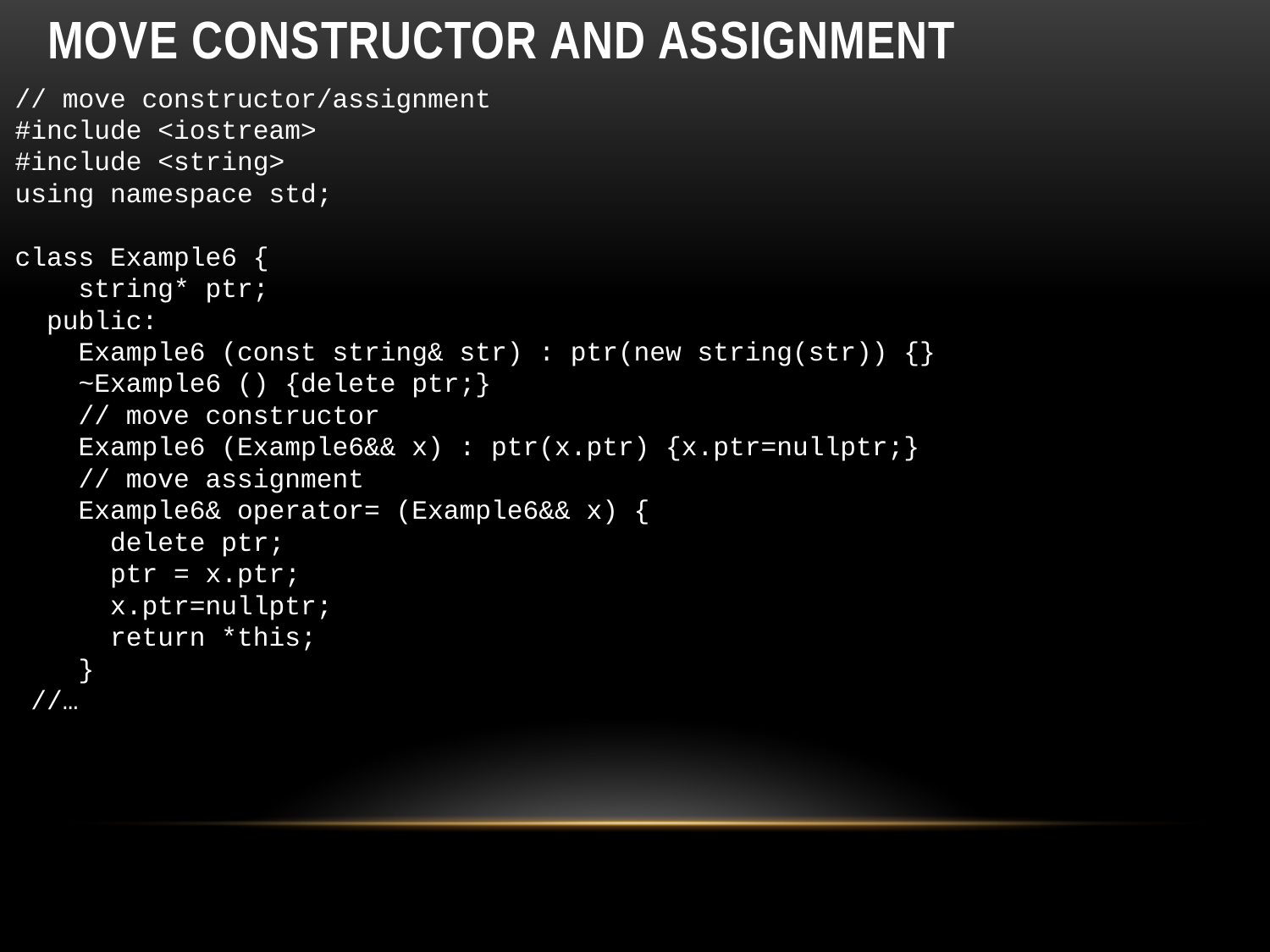

# Move constructor and assignment
// move constructor/assignment
#include <iostream>
#include <string>
using namespace std;

class Example6 {
    string* ptr;
  public:
    Example6 (const string& str) : ptr(new string(str)) {}
    ~Example6 () {delete ptr;}
    // move constructor
    Example6 (Example6&& x) : ptr(x.ptr) {x.ptr=nullptr;}
    // move assignment
    Example6& operator= (Example6&& x) {
      delete ptr;
      ptr = x.ptr;
      x.ptr=nullptr;
      return *this;
    }
 //…